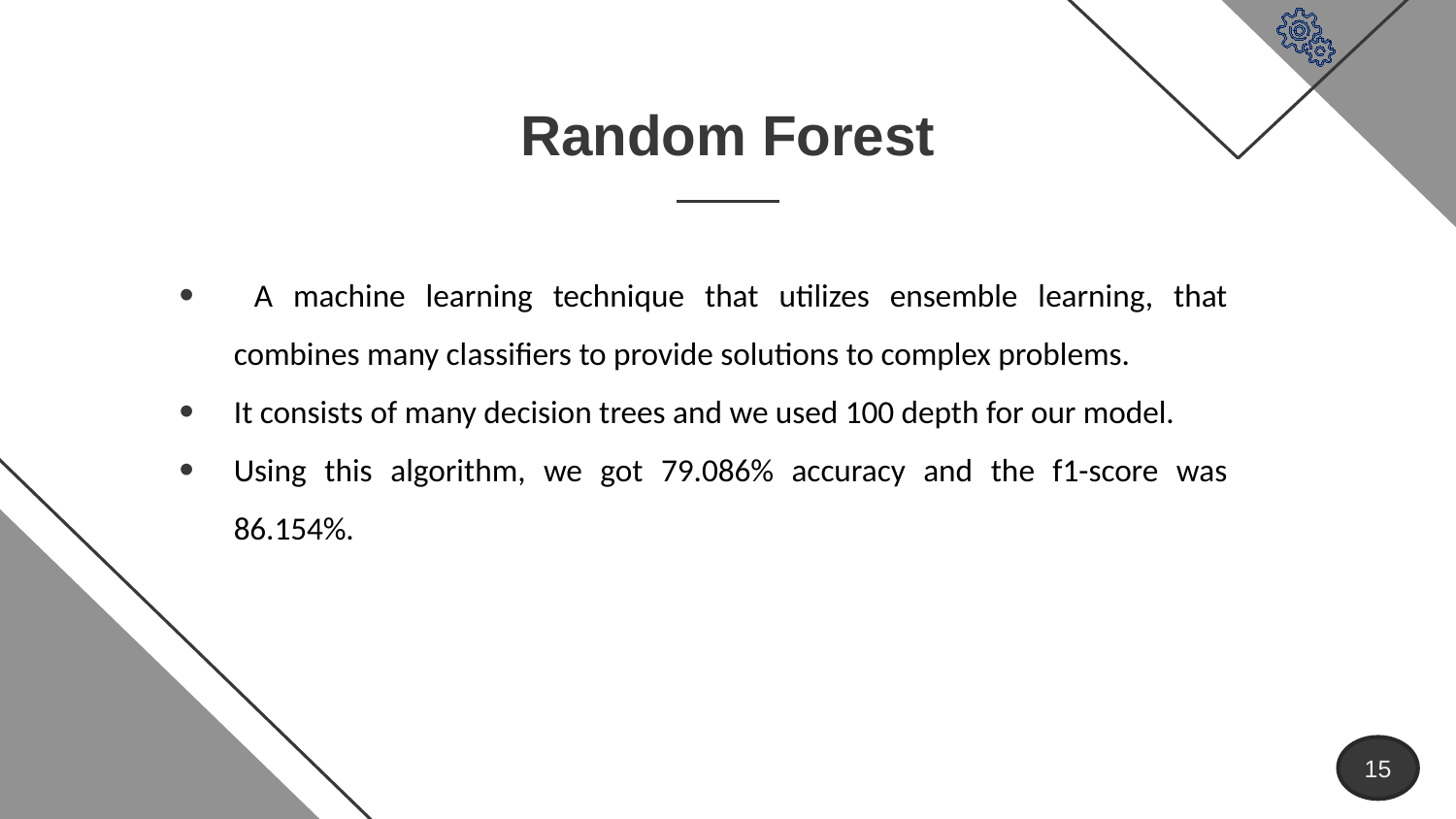

# Random Forest

 A machine learning technique that utilizes ensemble learning, that combines many classifiers to provide solutions to complex problems.
It consists of many decision trees and we used 100 depth for our model.
Using this algorithm, we got 79.086% accuracy and the f1-score was 86.154%.
15